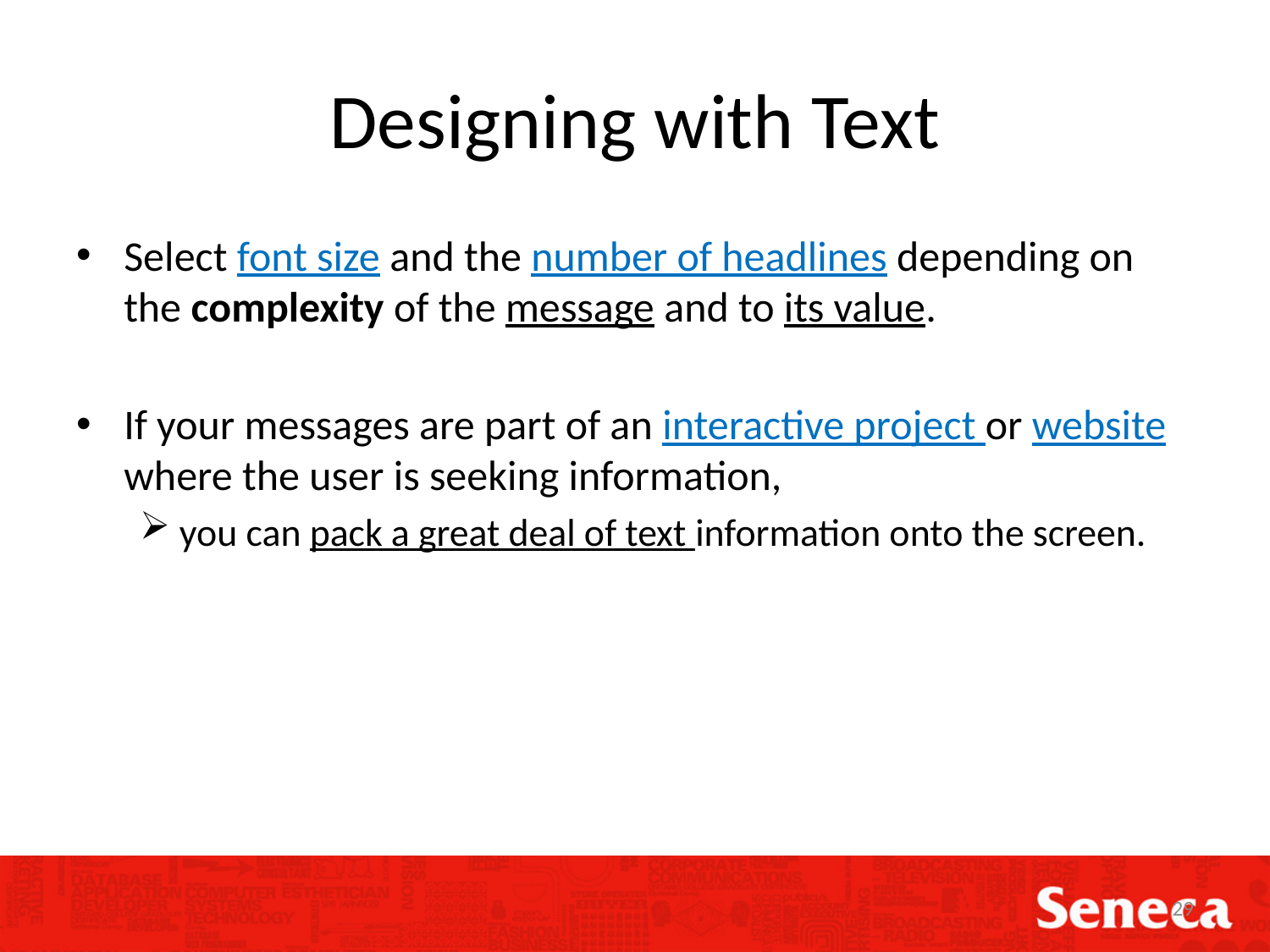

# Designing with Text
Select font size and the number of headlines depending on the complexity of the message and to its value.

If your messages are part of an interactive project or website where the user is seeking information,
you can pack a great deal of text information onto the screen.
29